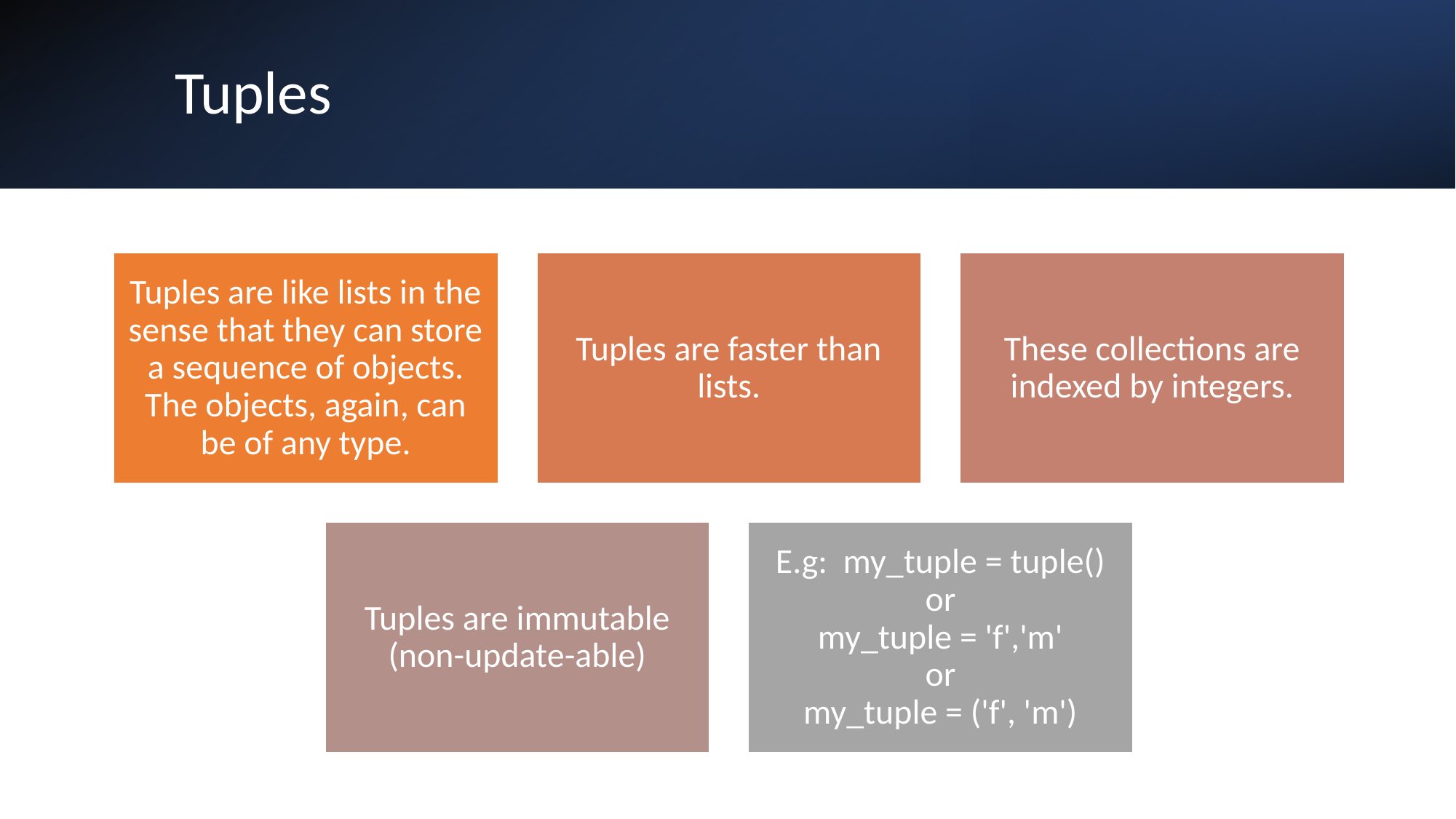

# Tuples
Tuples are like lists in the sense that they can store a sequence of objects. The objects, again, can be of any type.
Tuples are faster than lists.
These collections are indexed by integers.
Tuples are immutable (non-update-able)
E.g:  my_tuple = tuple()
or
my_tuple = 'f','m'
or
my_tuple = ('f', 'm')